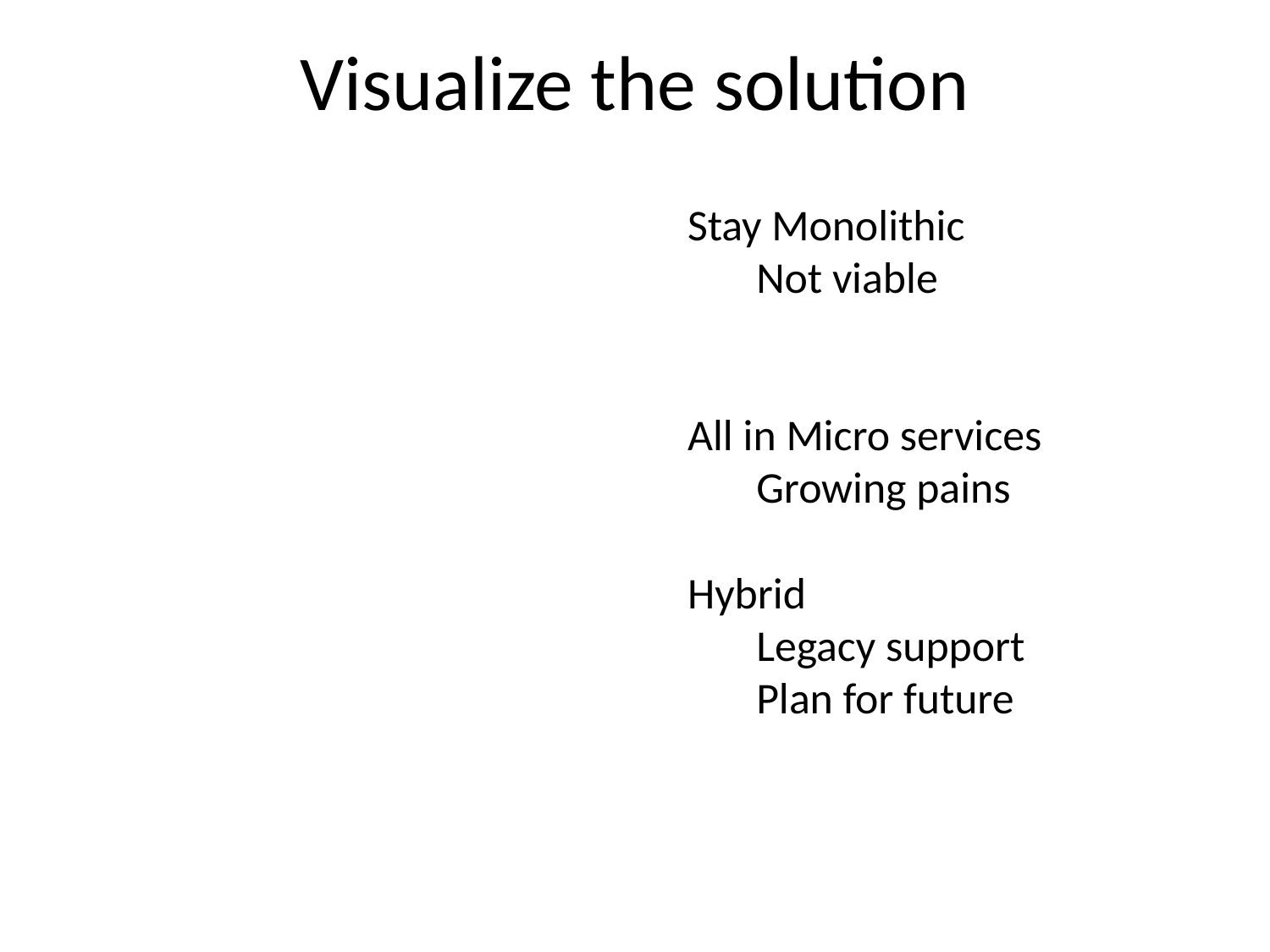

# Visualize the solution
Stay Monolithic
	Not viable

All in Micro services
	Growing pains

Hybrid
	Legacy support
	Plan for future